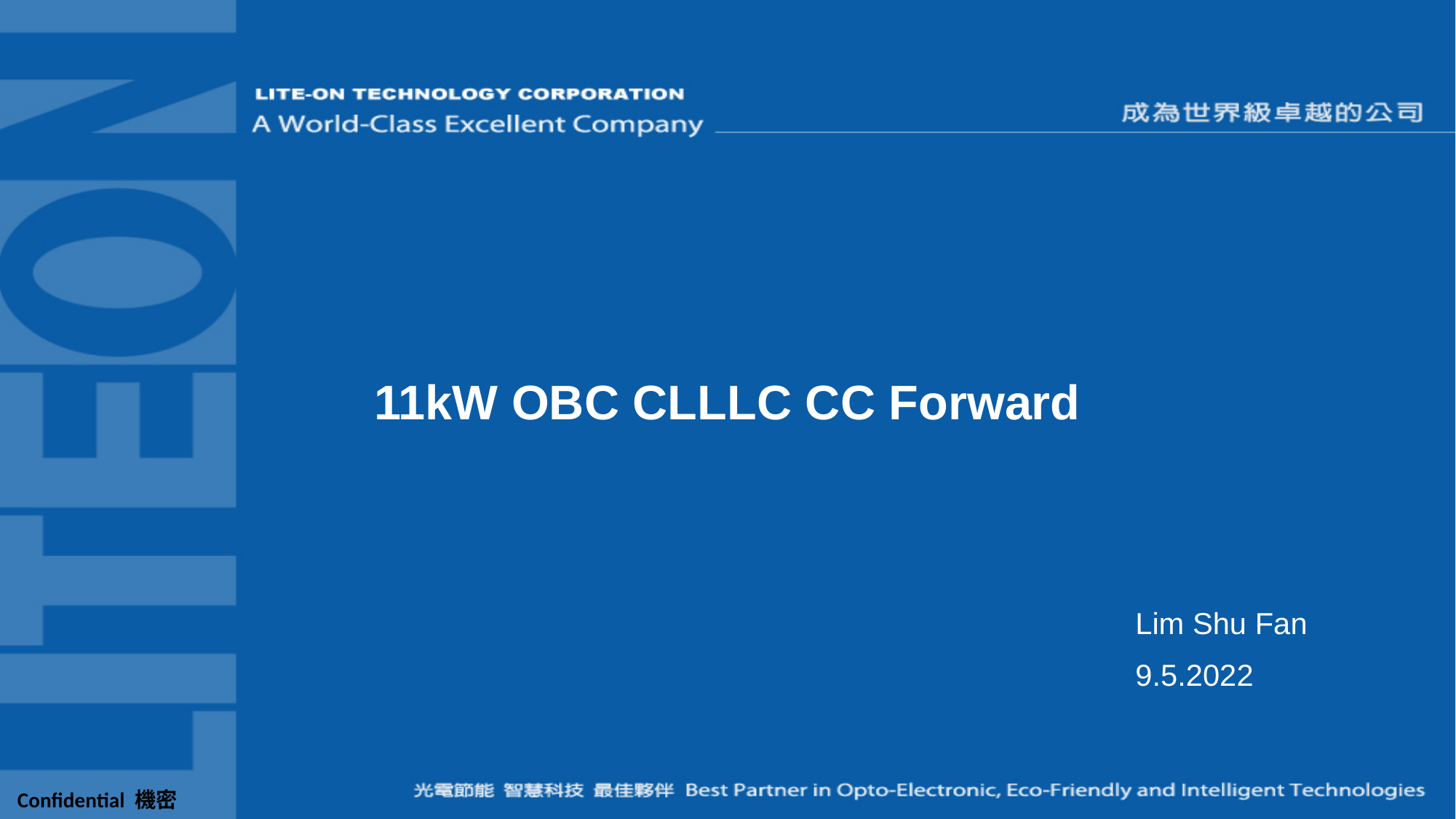

# 11kW OBC CLLLC CC Forward
Lim Shu Fan
9.5.2022